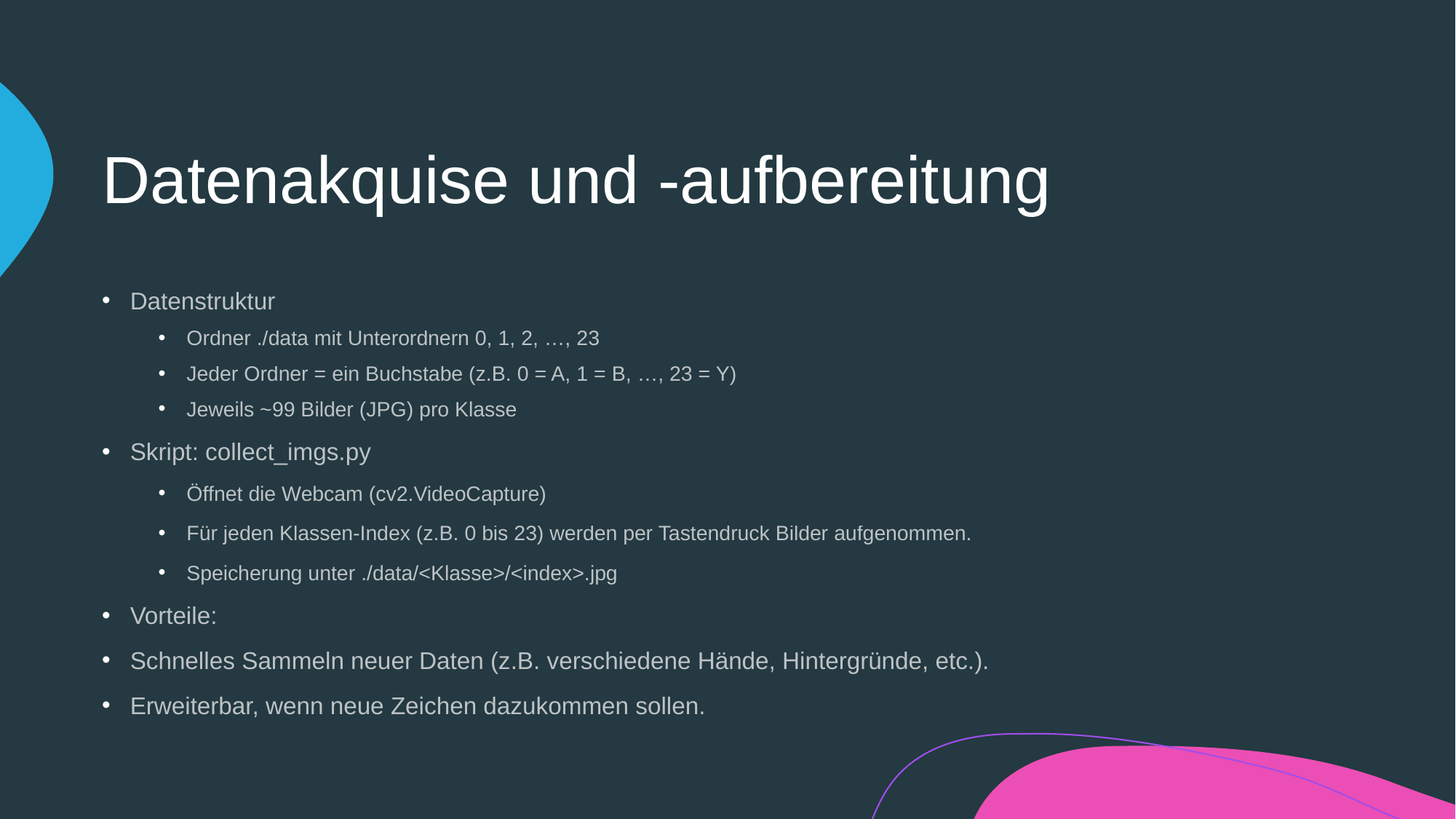

# Datenakquise und -aufbereitung
Datenstruktur
Ordner ./data mit Unterordnern 0, 1, 2, …, 23
Jeder Ordner = ein Buchstabe (z.B. 0 = A, 1 = B, …, 23 = Y)
Jeweils ~99 Bilder (JPG) pro Klasse
Skript: collect_imgs.py
Öffnet die Webcam (cv2.VideoCapture)
Für jeden Klassen-Index (z.B. 0 bis 23) werden per Tastendruck Bilder aufgenommen.
Speicherung unter ./data/<Klasse>/<index>.jpg
Vorteile:
Schnelles Sammeln neuer Daten (z.B. verschiedene Hände, Hintergründe, etc.).
Erweiterbar, wenn neue Zeichen dazukommen sollen.